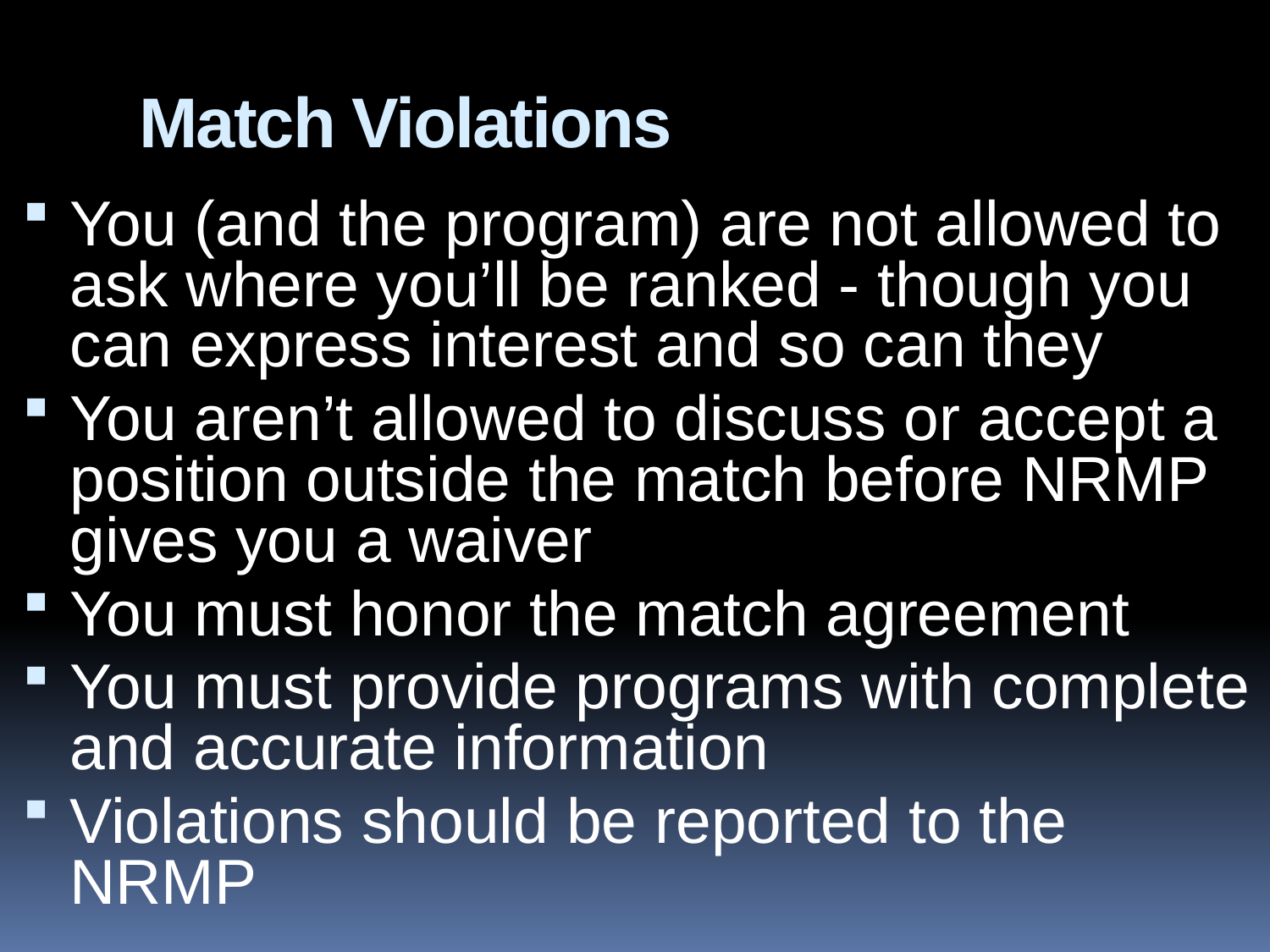

# Match Violations
You (and the program) are not allowed to ask where you’ll be ranked - though you can express interest and so can they
You aren’t allowed to discuss or accept a position outside the match before NRMP gives you a waiver
You must honor the match agreement
You must provide programs with complete and accurate information
Violations should be reported to the NRMP